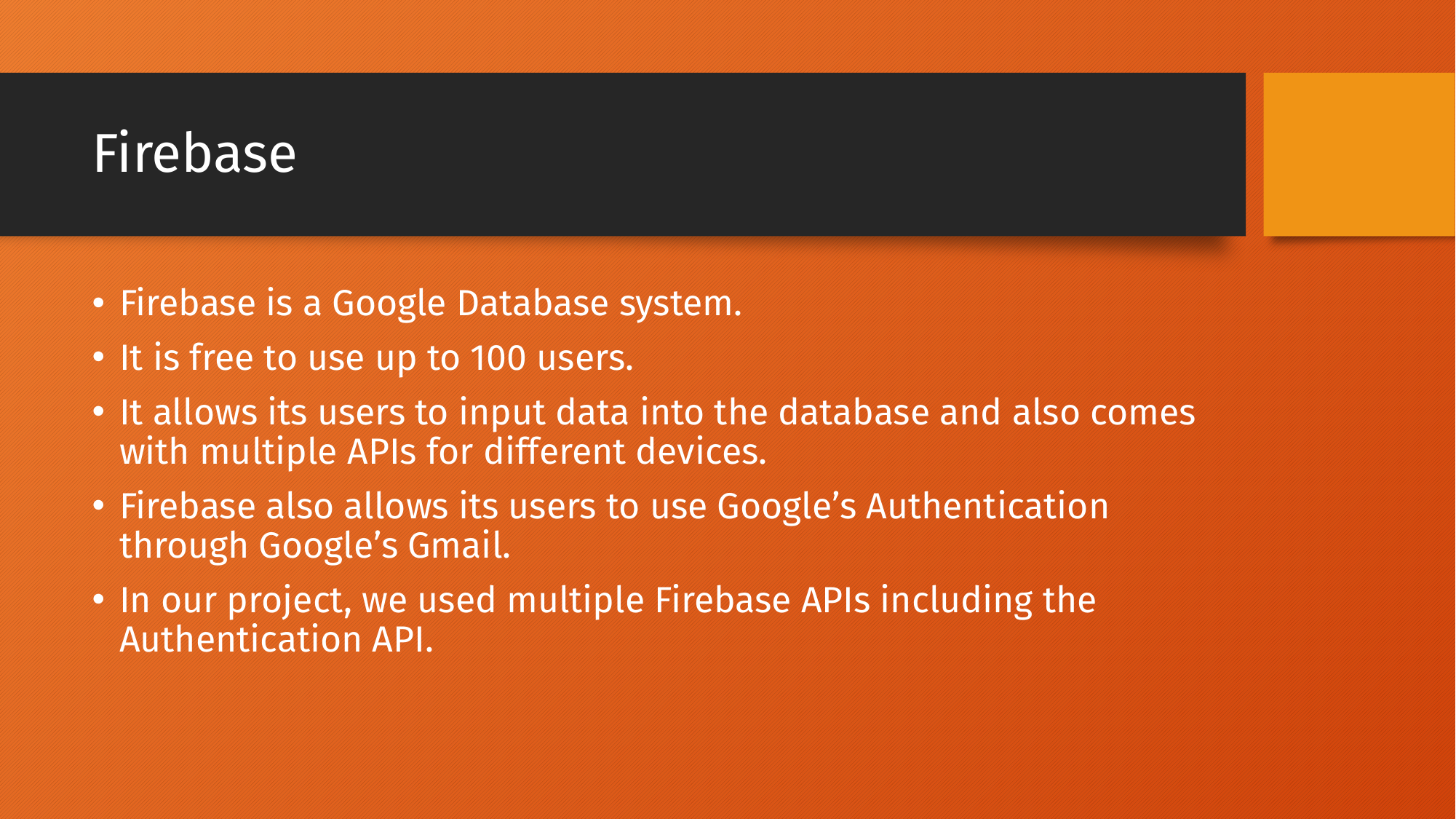

# Firebase
Firebase is a Google Database system.
It is free to use up to 100 users.
It allows its users to input data into the database and also comes with multiple APIs for different devices.
Firebase also allows its users to use Google’s Authentication through Google’s Gmail.
In our project, we used multiple Firebase APIs including the Authentication API.